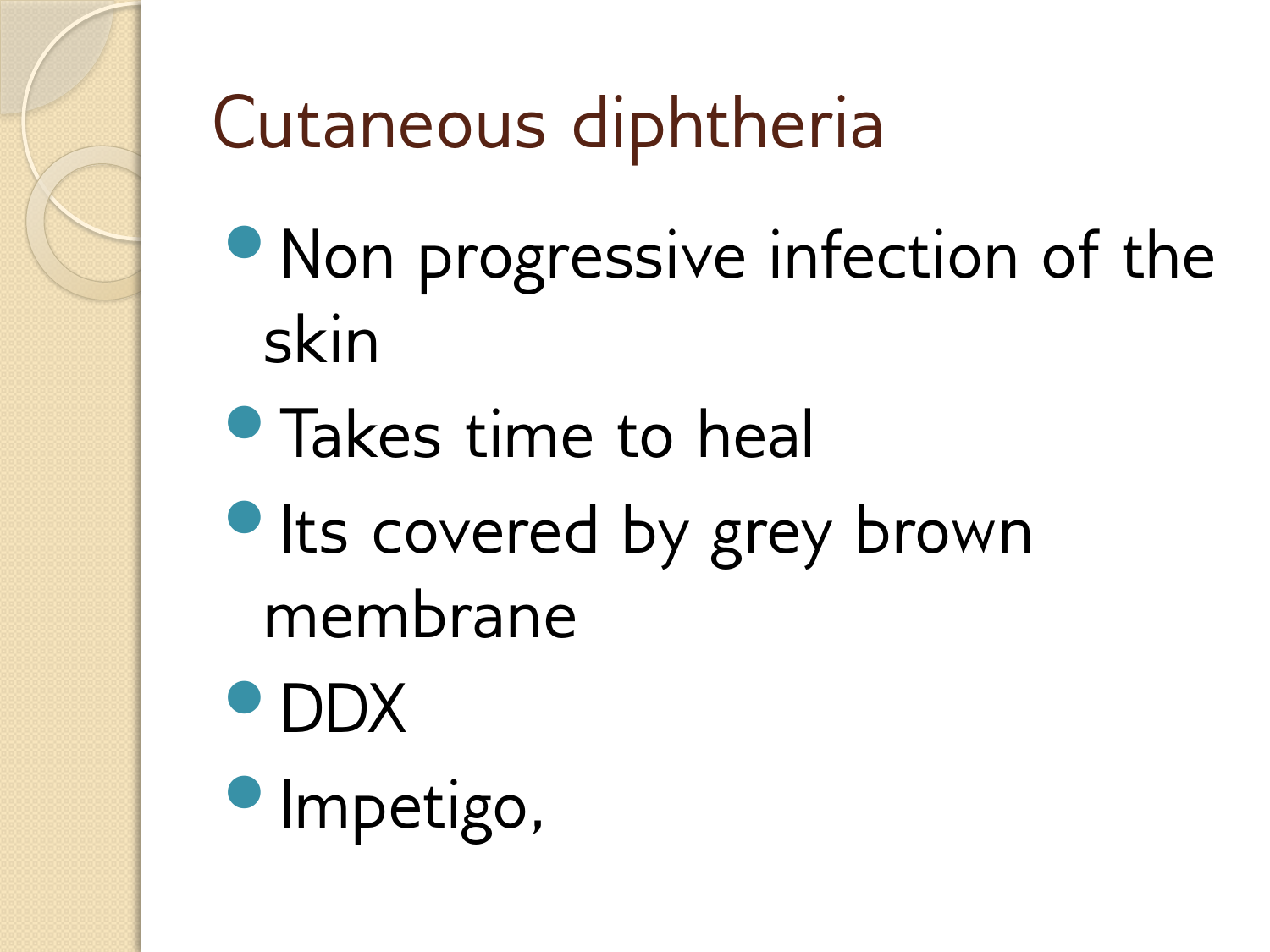

# Cutaneous diphtheria
Non progressive infection of the skin
Takes time to heal
Its covered by grey brown membrane
DDX
Impetigo,